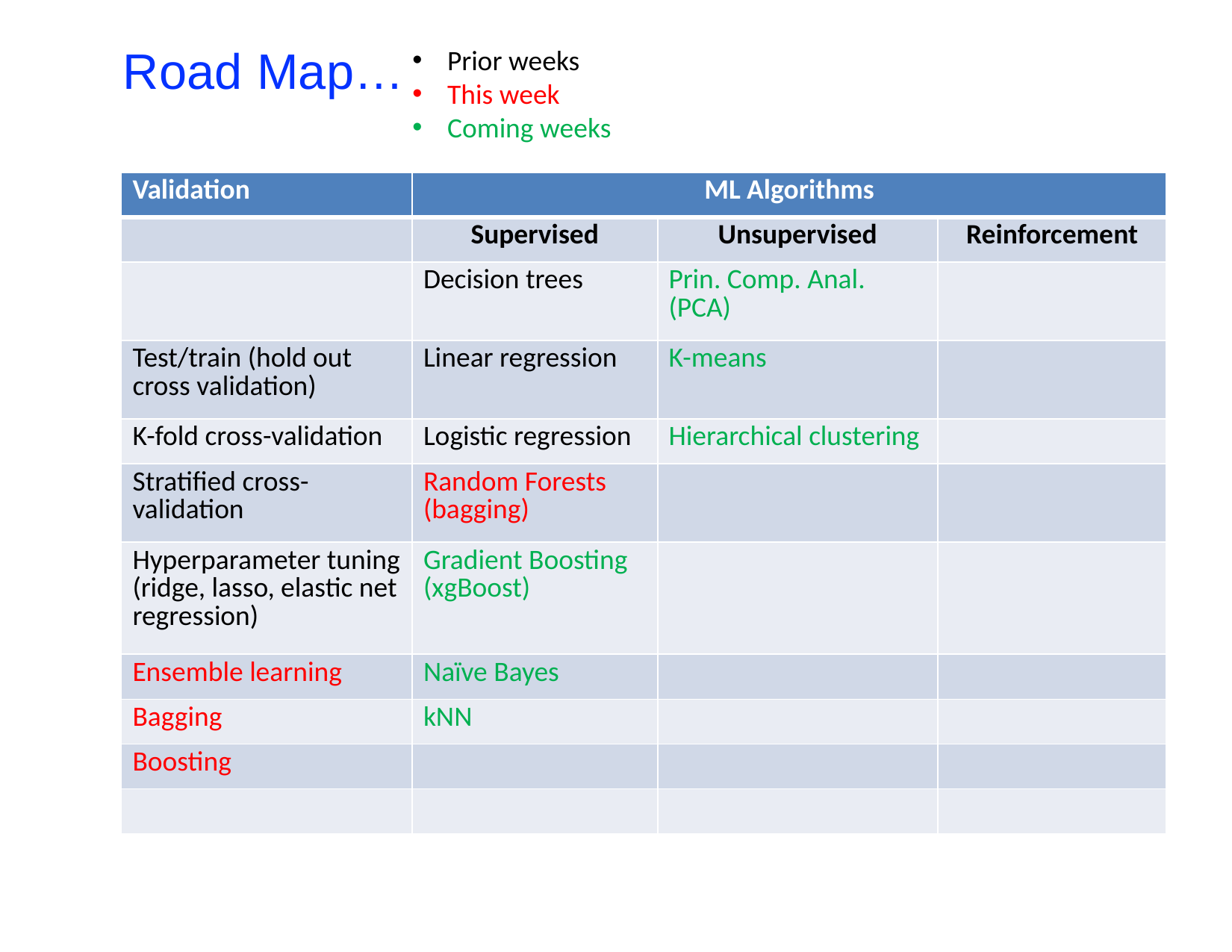

# Road Map…
Prior weeks
This week
Coming weeks

| Validation | ML Algorithms |  |  |
| --- | --- | --- | --- |
|  | Supervised | Unsupervised | Reinforcement |
|  | Decision trees | Prin. Comp. Anal. (PCA) |  |
| Test/train (hold out cross validation) | Linear regression | K-means |  |
| K-fold cross-validation | Logistic regression | Hierarchical clustering |  |
| Stratified cross-validation | Random Forests (bagging) |  |  |
| Hyperparameter tuning (ridge, lasso, elastic net regression) | Gradient Boosting (xgBoost) |  |  |
| Ensemble learning | Naïve Bayes |  |  |
| Bagging | kNN |  |  |
| Boosting |  |  |  |
|  |  |  |  |
4